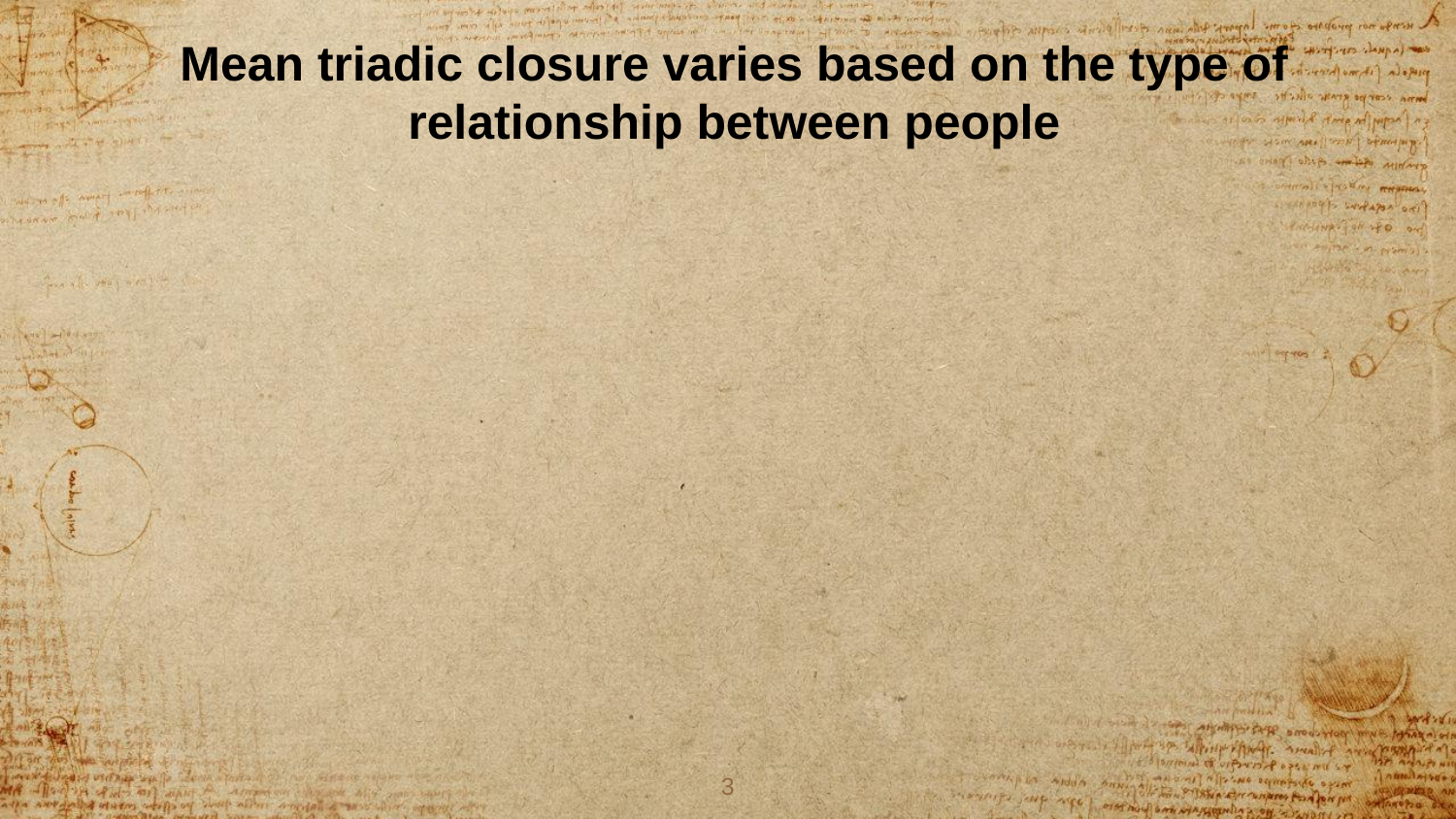

Mean triadic closure varies based on the type of relationship between people
3